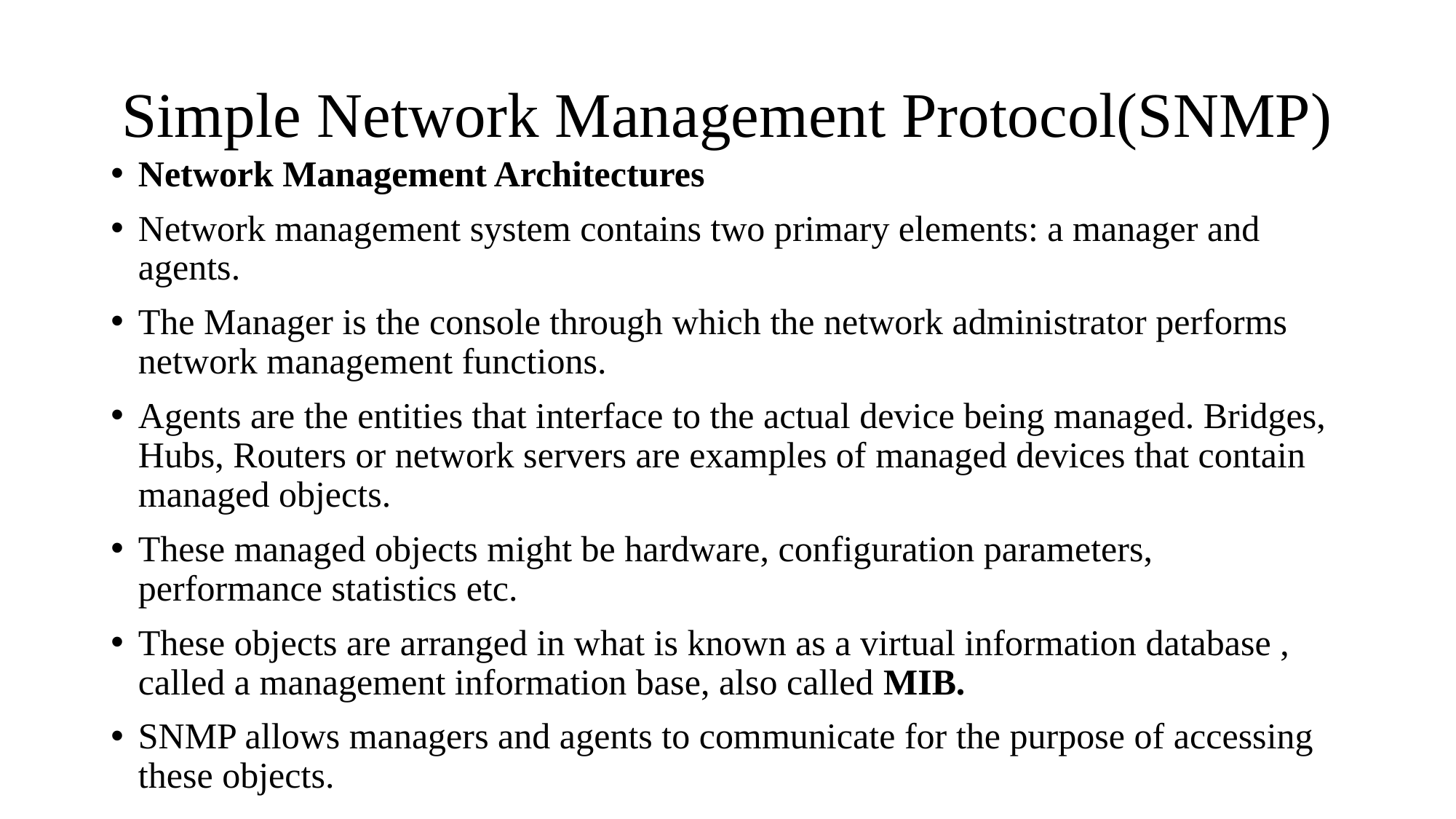

# Simple Network Management Protocol(SNMP)
Network Management Architectures
Network management system contains two primary elements: a manager and agents.
The Manager is the console through which the network administrator performs network management functions.
Agents are the entities that interface to the actual device being managed. Bridges, Hubs, Routers or network servers are examples of managed devices that contain managed objects.
These managed objects might be hardware, configuration parameters, performance statistics etc.
These objects are arranged in what is known as a virtual information database , called a management information base, also called MIB.
SNMP allows managers and agents to communicate for the purpose of accessing these objects.